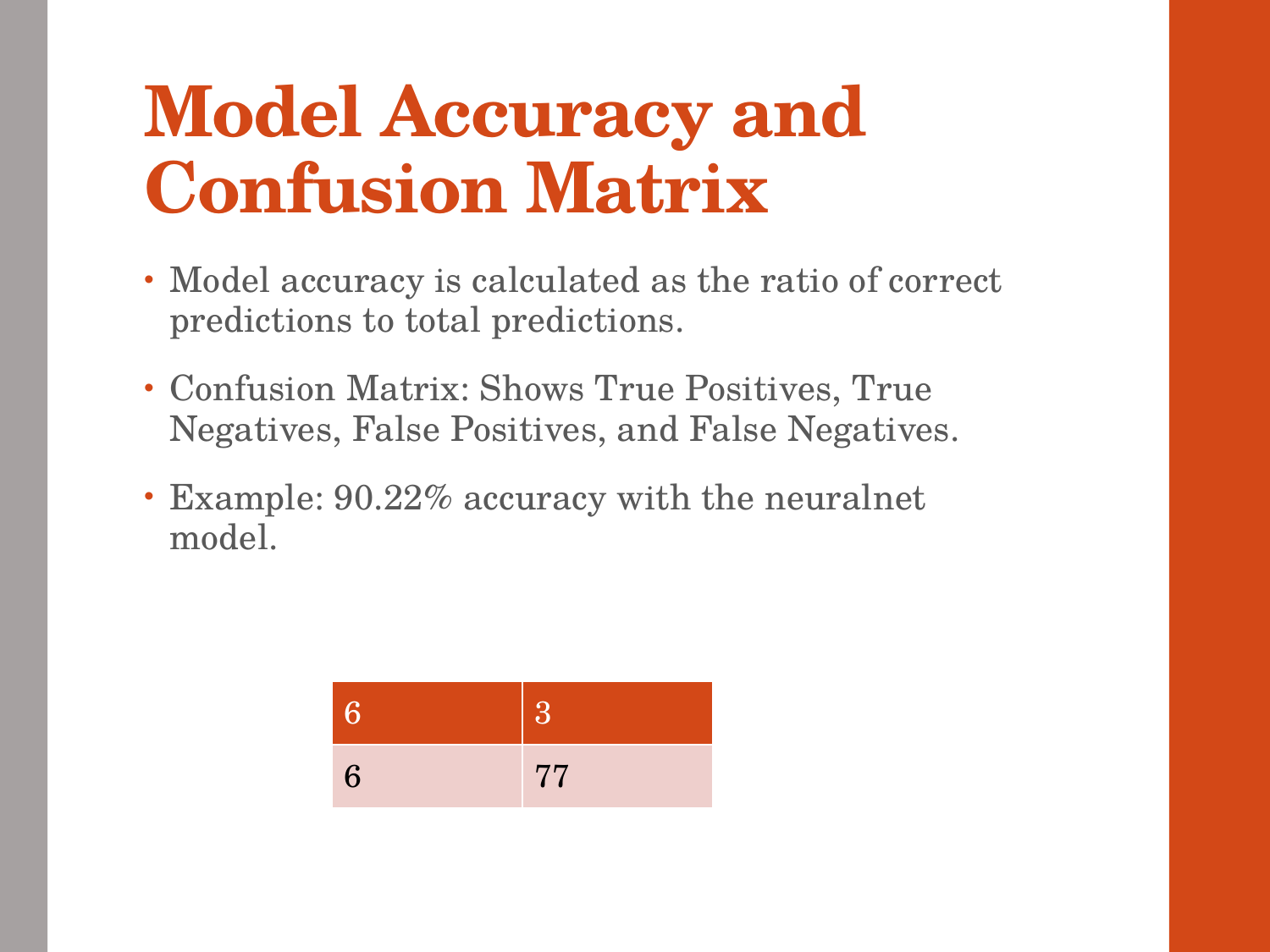

# Model Accuracy and Confusion Matrix
Model accuracy is calculated as the ratio of correct predictions to total predictions.
Confusion Matrix: Shows True Positives, True Negatives, False Positives, and False Negatives.
Example: 90.22% accuracy with the neuralnet model.
| 6 | 3 |
| --- | --- |
| 6 | 77 |